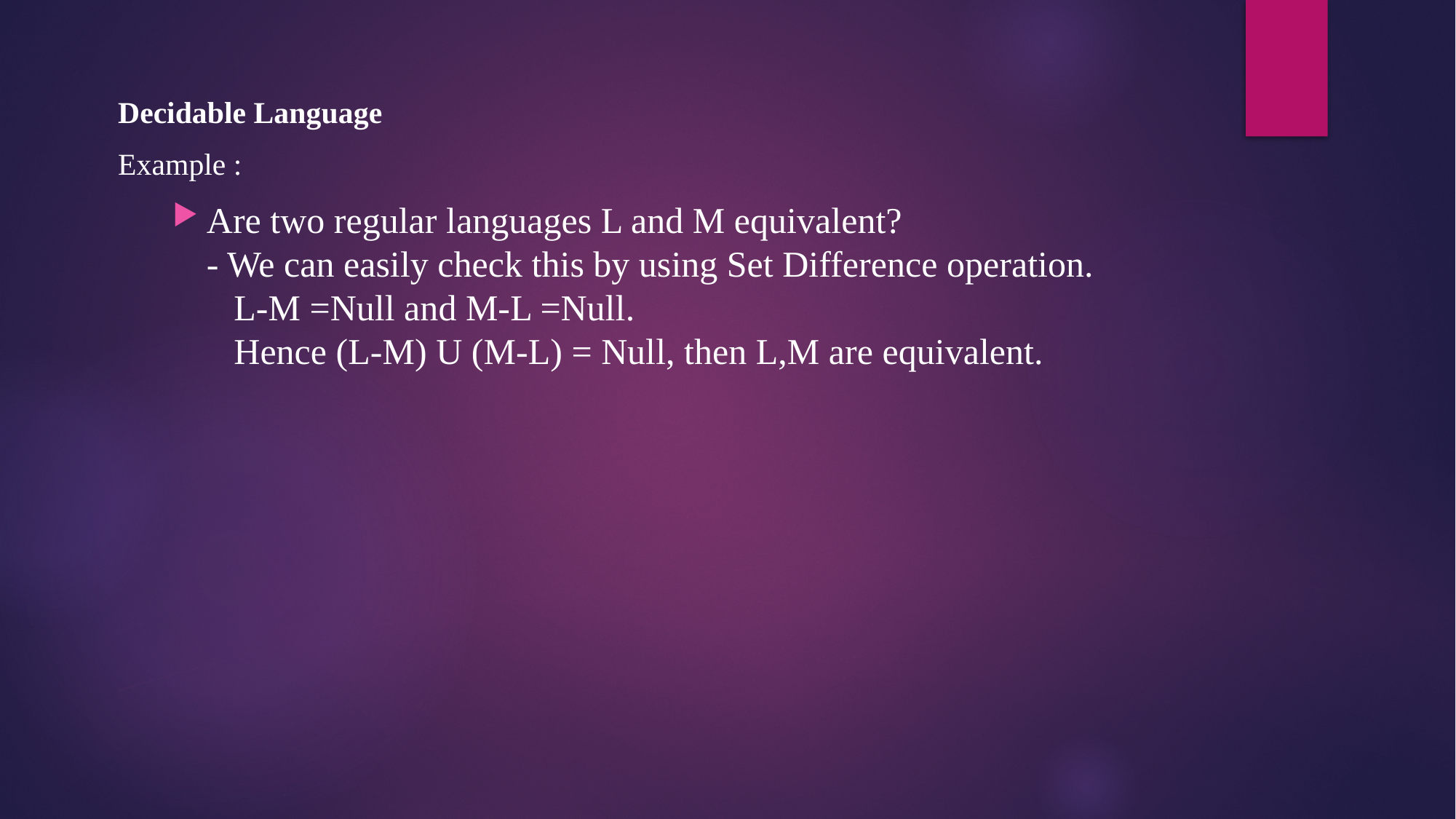

Decidable Language
Example :
Are two regular languages L and M equivalent?
- We can easily check this by using Set Difference operation.
   L-M =Null and M-L =Null.
   Hence (L-M) U (M-L) = Null, then L,M are equivalent.